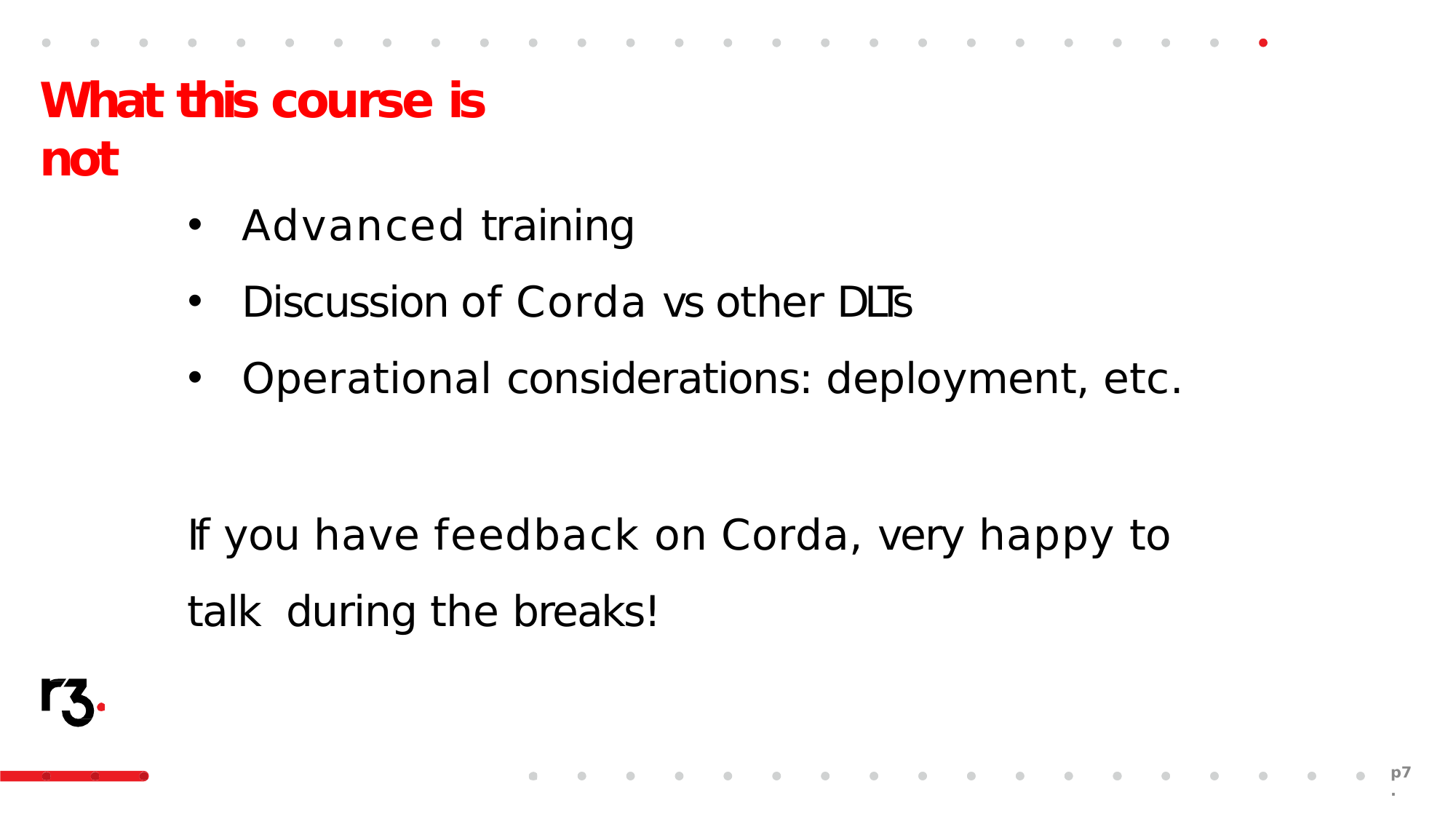

# What this course is not
Advanced training
Discussion of Corda vs other DLTs
Operational considerations: deployment, etc.

If you have feedback on Corda, very happy to talk  during the breaks!
p7.